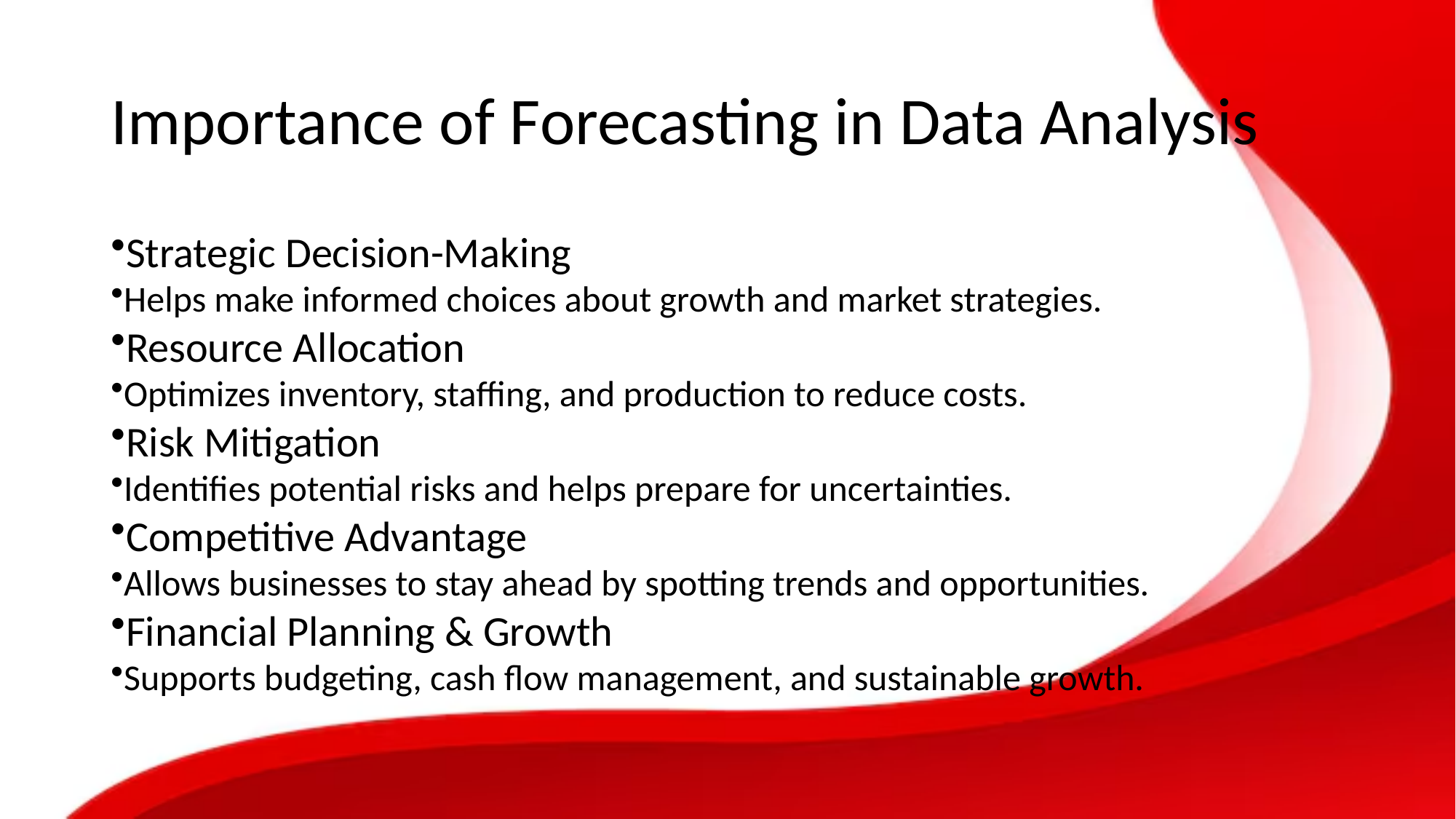

# Importance of Forecasting in Data Analysis
Strategic Decision-Making
Helps make informed choices about growth and market strategies.
Resource Allocation
Optimizes inventory, staffing, and production to reduce costs.
Risk Mitigation
Identifies potential risks and helps prepare for uncertainties.
Competitive Advantage
Allows businesses to stay ahead by spotting trends and opportunities.
Financial Planning & Growth
Supports budgeting, cash flow management, and sustainable growth.